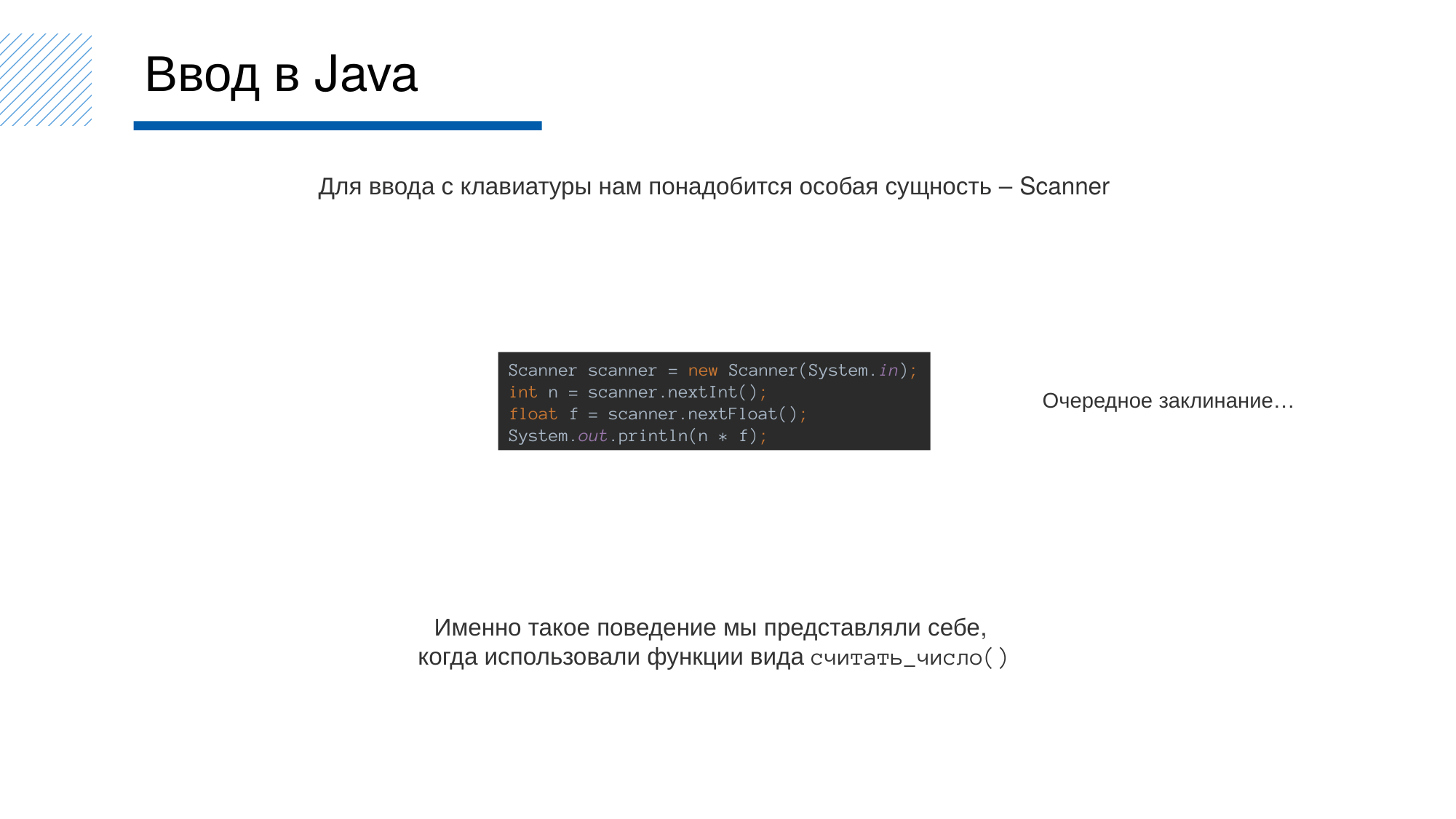

Ввод в Java
Для ввода с клавиатуры нам понадобится особая сущность – Scanner
Scanner scanner = new Scanner(System.in);
int n = scanner.nextInt();
float f = scanner.nextFloat();
System.out.println(n * f);
Очередное заклинание…
Именно такое поведение мы представляли себе,
когда использовали функции вида считать_число()